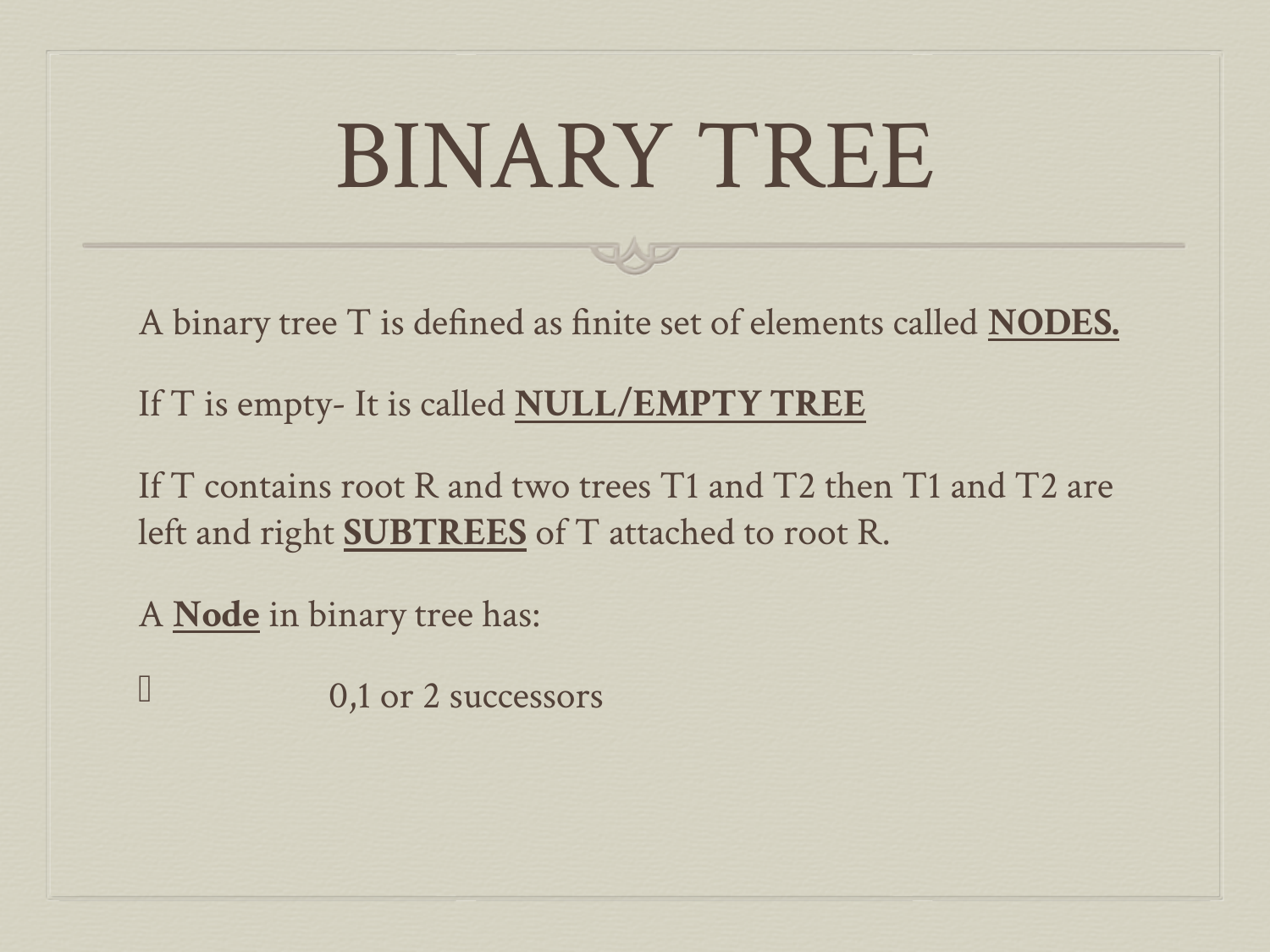

# BINARY TREE
A binary tree T is defined as finite set of elements called NODES.
If T is empty- It is called NULL/EMPTY TREE
If T contains root R and two trees T1 and T2 then T1 and T2 are left and right SUBTREES of T attached to root R.
A Node in binary tree has:
	0,1 or 2 successors